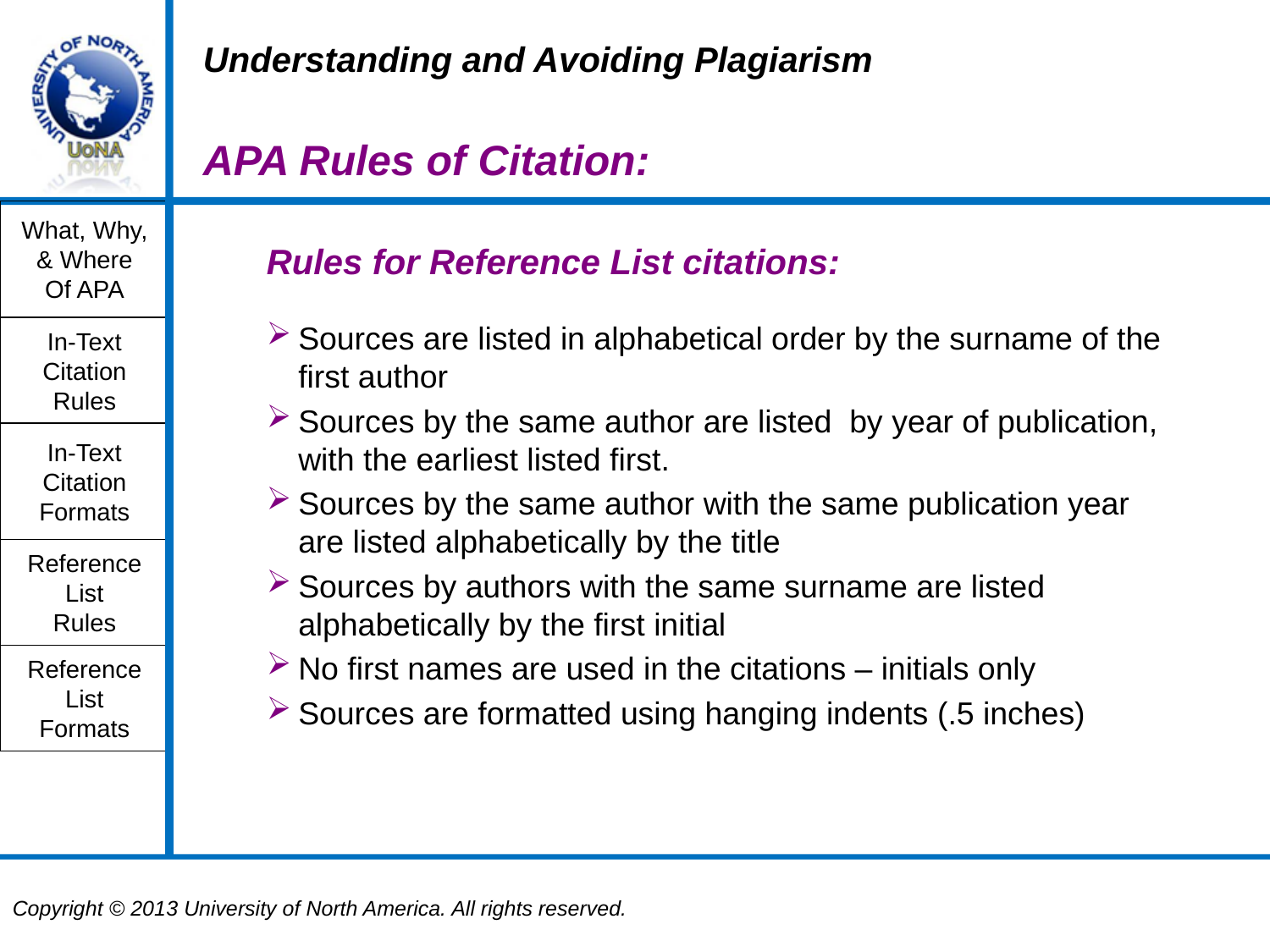

Understanding and Avoiding Plagiarism
APA Rules of Citation:
What, Why,
& Where
Of APA
Rules for Reference List citations:
Sources are listed in alphabetical order by the surname of the first author
Sources by the same author are listed  by year of publication, with the earliest listed first.
Sources by the same author with the same publication year are listed alphabetically by the title
Sources by authors with the same surname are listed alphabetically by the first initial
No first names are used in the citations – initials only
Sources are formatted using hanging indents (.5 inches)

In-Text
Citation
Rules
In-Text
Citation
Formats
Reference
List
Rules
Reference
List
Formats